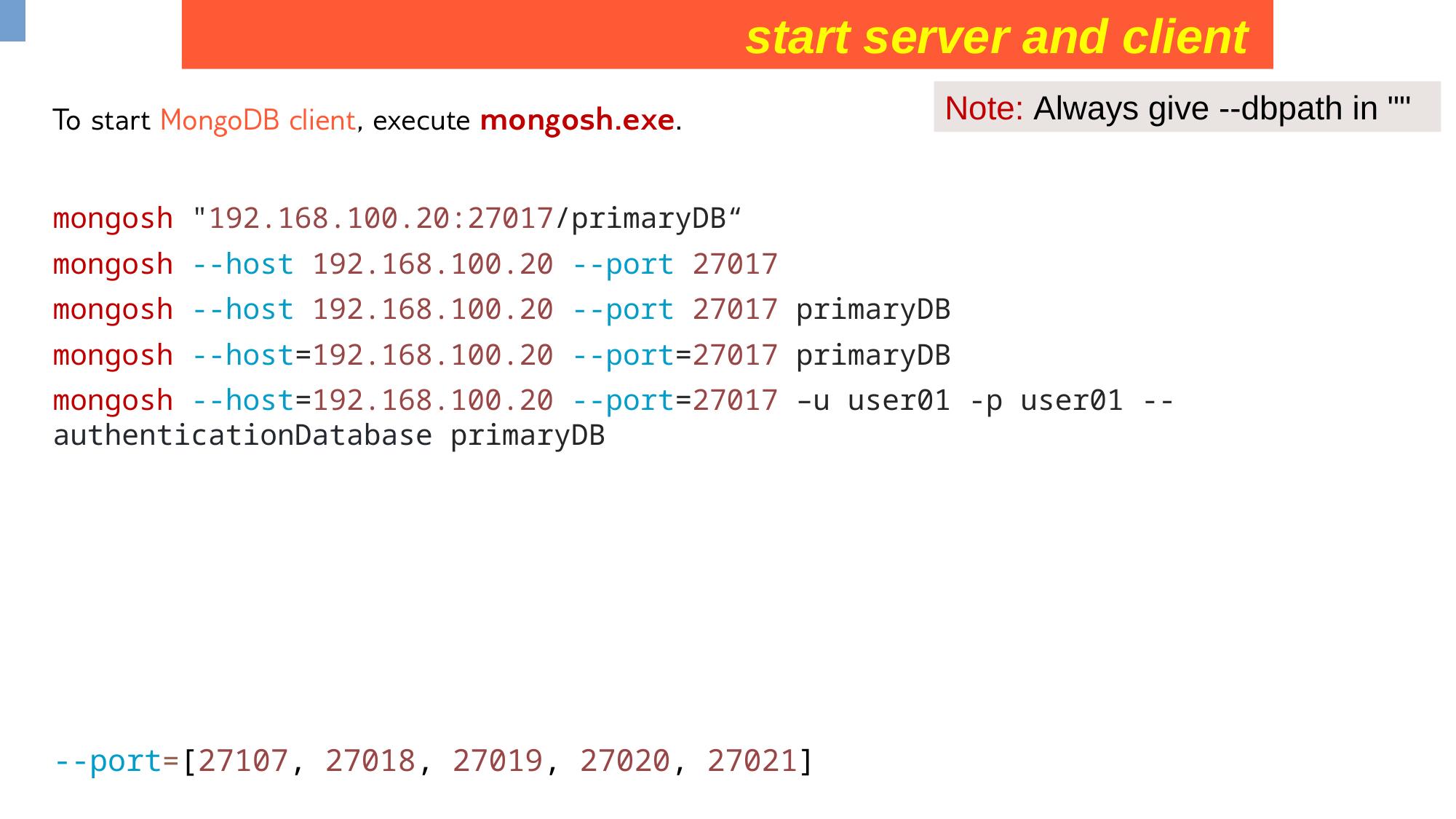

start server and client
Note: Always give --dbpath in ""
To start MongoDB client, execute mongosh.exe.
mongosh "192.168.100.20:27017/primaryDB“

mongosh --host 192.168.100.20 --port 27017

mongosh --host 192.168.100.20 --port 27017 primaryDB

mongosh --host=192.168.100.20 --port=27017 primaryDB

mongosh --host=192.168.100.20 --port=27017 –u user01 -p user01 --authenticationDatabase primaryDB
--port=[27107, 27018, 27019, 27020, 27021]